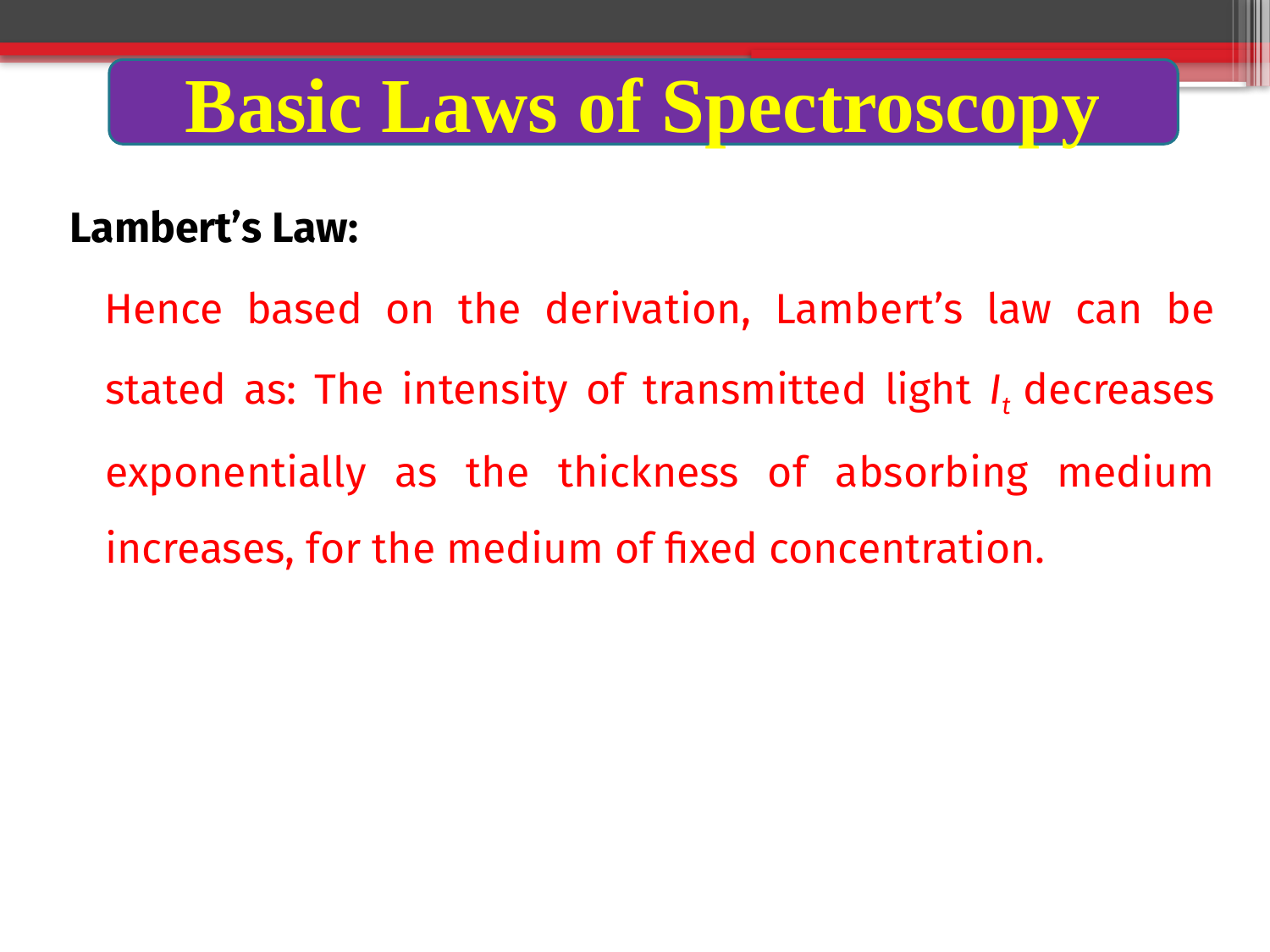

Basic Laws of Spectroscopy
Lambert’s Law:
Hence based on the derivation, Lambert’s law can be stated as: The intensity of transmitted light It decreases exponentially as the thickness of absorbing medium increases, for the medium of fixed concentration.